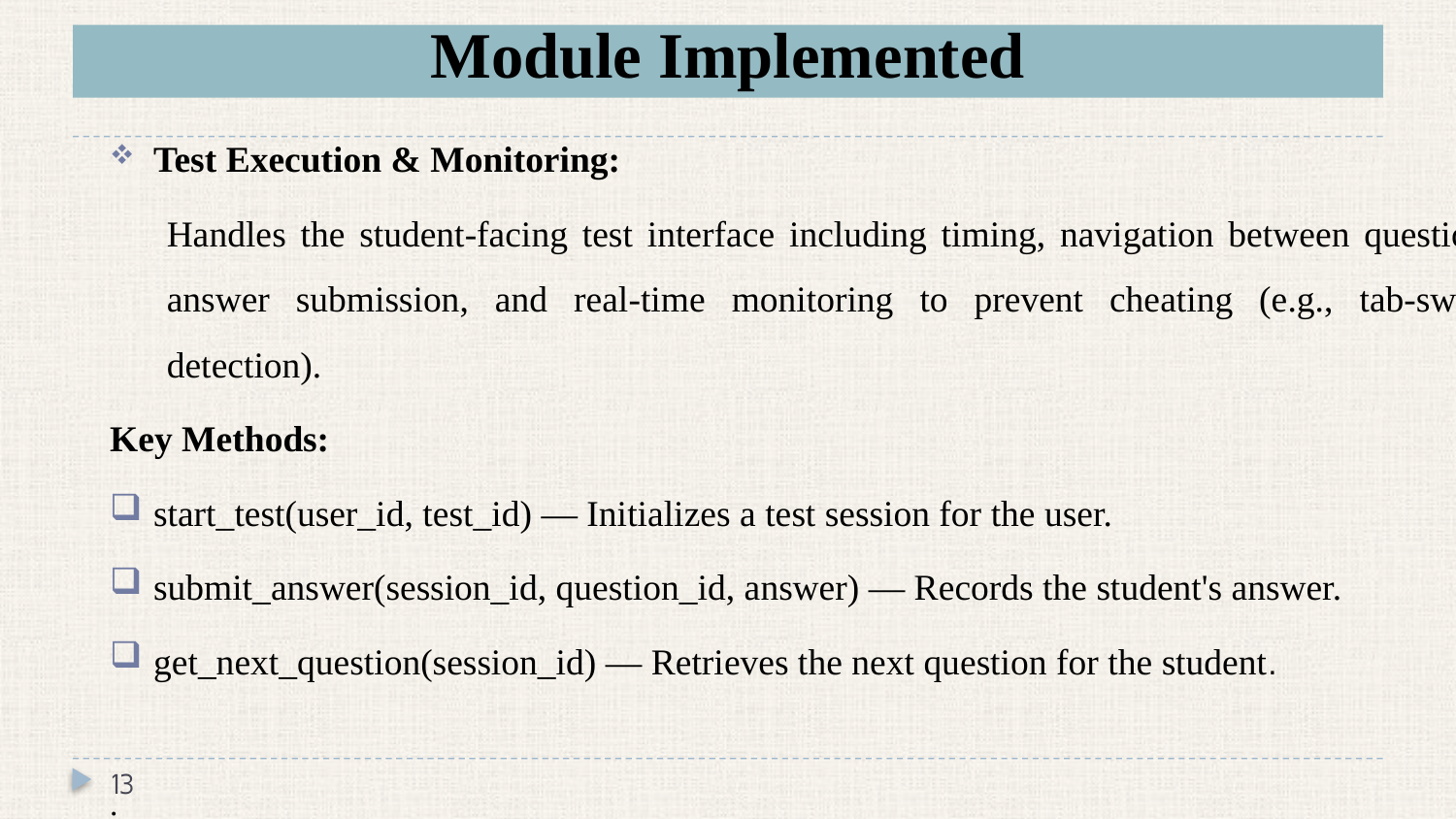

# Module Implemented
Test Execution & Monitoring:
	Handles the student-facing test interface including timing, navigation between questions, answer submission, and real-time monitoring to prevent cheating (e.g., tab-switch detection).
Key Methods:
start_test(user_id, test_id) — Initializes a test session for the user.
submit_answer(session_id, question_id, answer) — Records the student's answer.
get_next_question(session_id) — Retrieves the next question for the student.

.
13